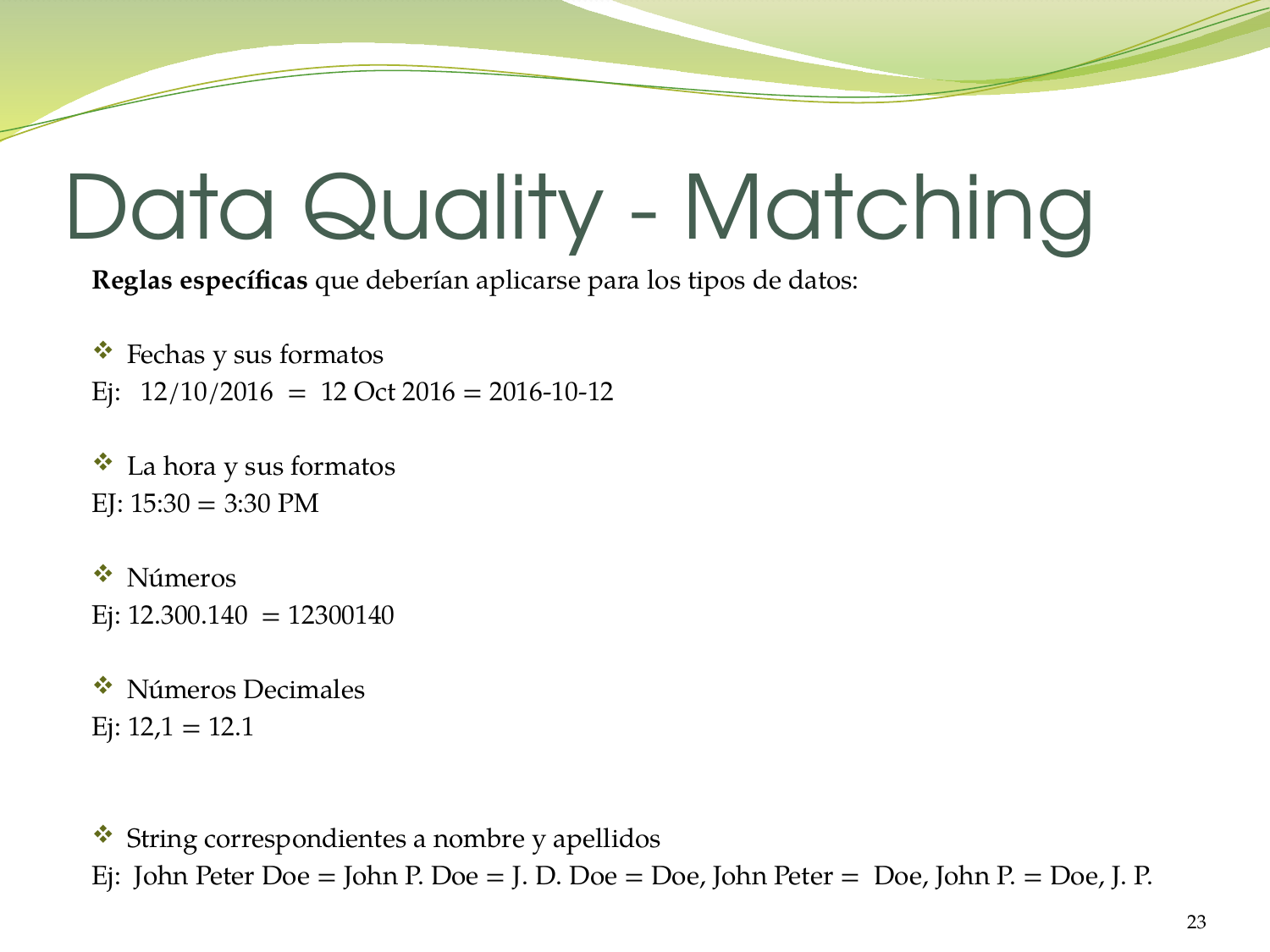

# Data Quality - Matching
Reglas específicas que deberían aplicarse para los tipos de datos:

Fechas y sus formatos
Ej:   12/10/2016  =  12 Oct 2016 = 2016-10-12

La hora y sus formatos
EJ: 15:30 = 3:30 PM

Números
Ej: 12.300.140  = 12300140

Números Decimales
Ej: 12,1 = 12.1

String correspondientes a nombre y apellidos
Ej:  John Peter Doe = John P. Doe = J. D. Doe = Doe, John Peter =  Doe, John P. = Doe, J. P.

23